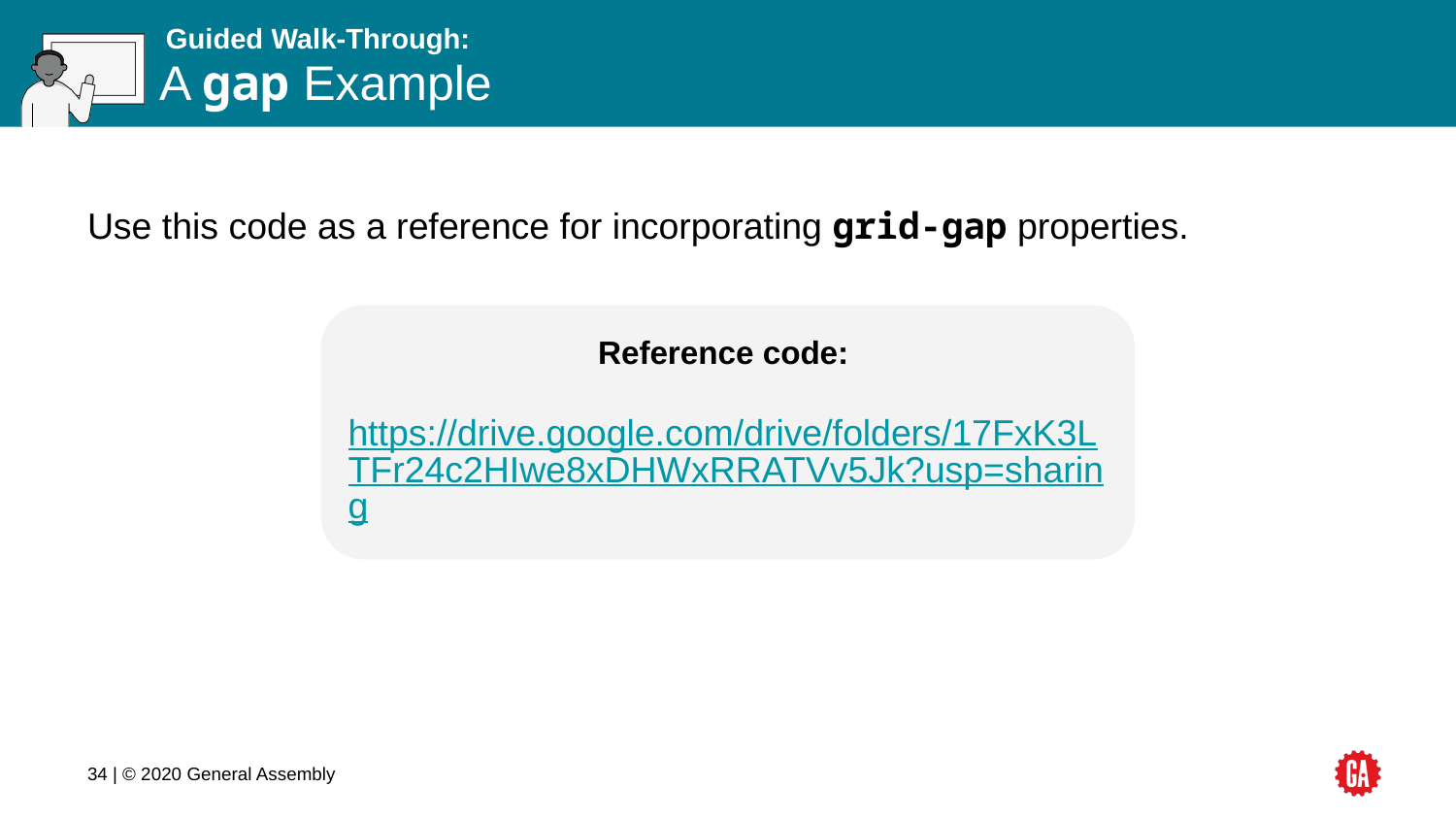

# A gap Example
Use this code as a reference for incorporating grid-gap properties.
Reference code:
https://drive.google.com/drive/folders/17FxK3LTFr24c2HIwe8xDHWxRRATVv5Jk?usp=sharing
34 | © 2020 General Assembly

34